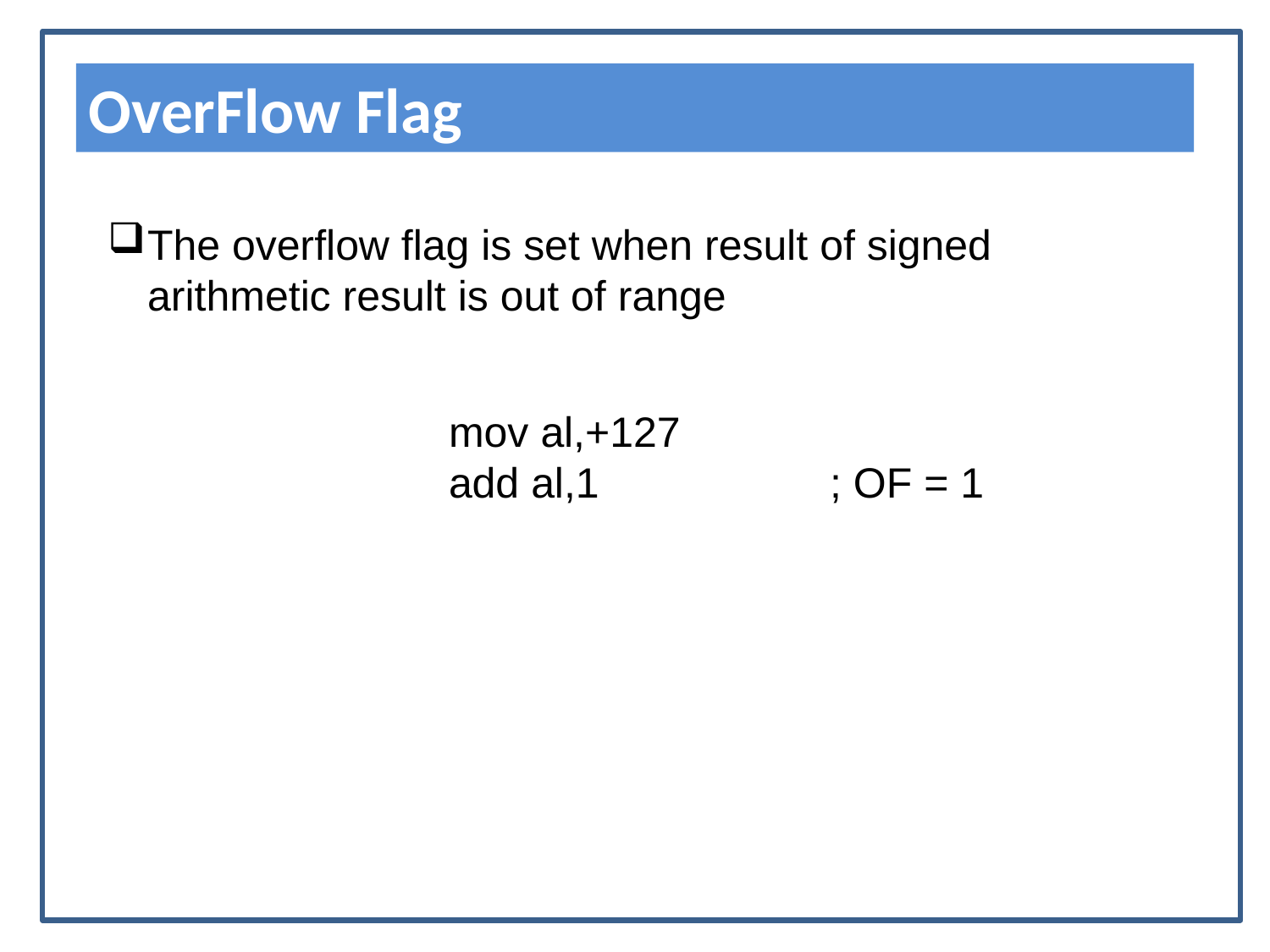

OverFlow Flag
The overflow flag is set when result of signed arithmetic result is out of range
mov al,+127
add al,1 		; OF = 1